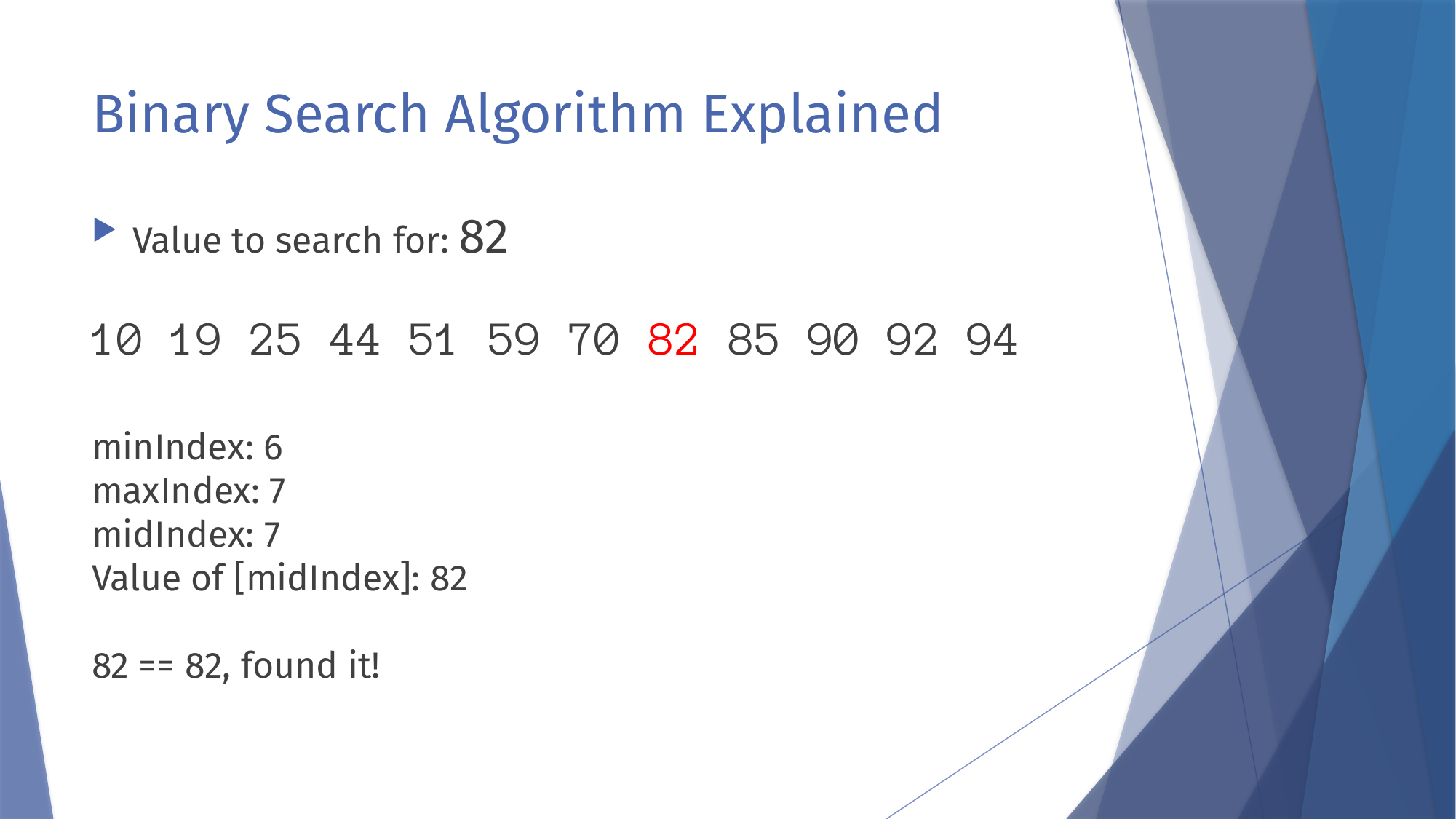

# Binary Search Algorithm Explained
Value to search for: 82

10 19 25 44 51 59 70 82 85 90 92 94

minIndex: 6
maxIndex: 7
midIndex: 7
Value of [midIndex]: 82

82 == 82, found it!